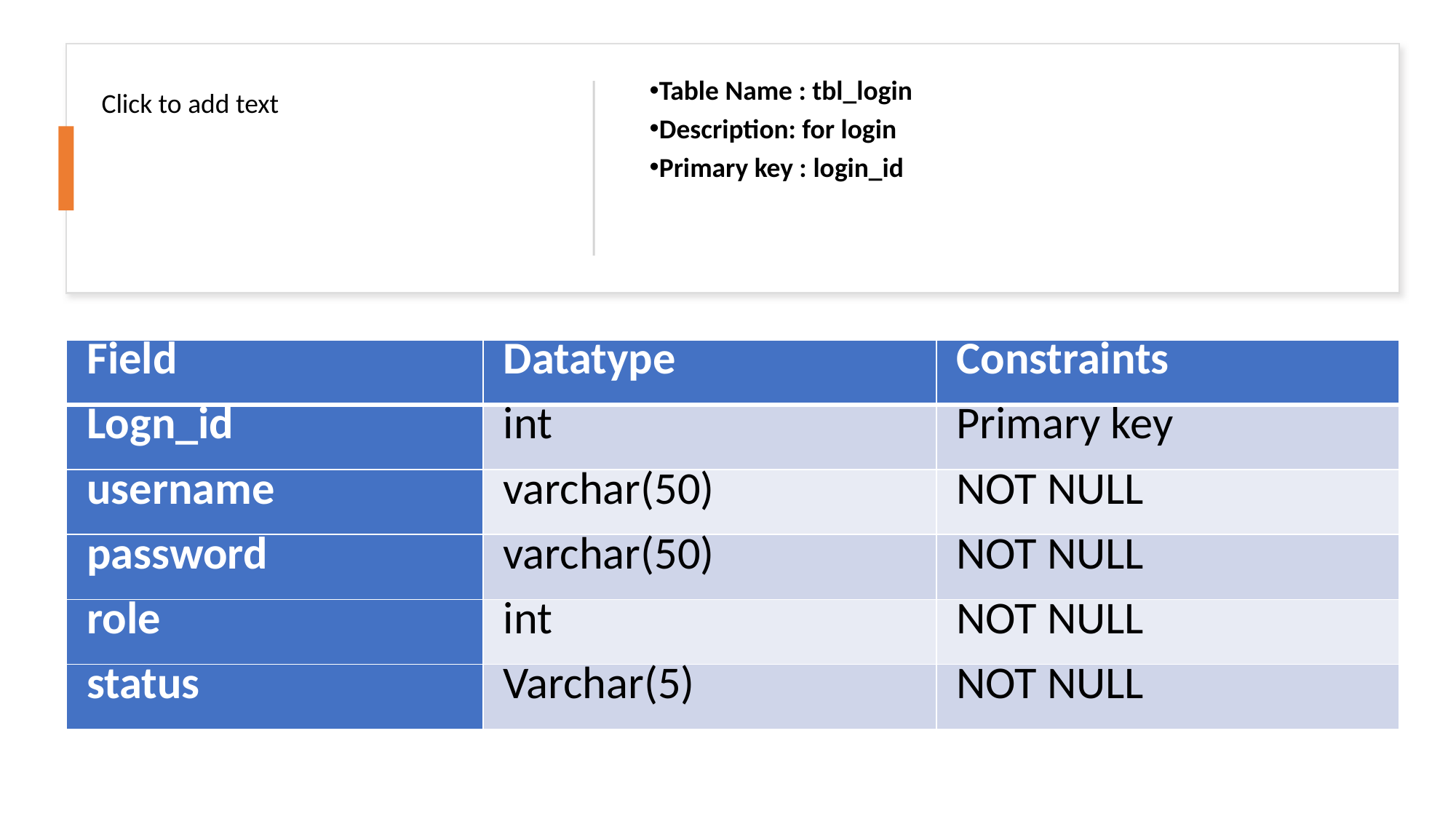

Table Name : tbl_login
Description: for login
Primary key : login_id

Click to add text

| Field | Datatype | Constraints |
| --- | --- | --- |
| Logn\_id | int | Primary key |
| username | varchar(50) | NOT NULL |
| password | varchar(50) | NOT NULL |
| role | int | NOT NULL |
| status | Varchar(5) | NOT NULL |